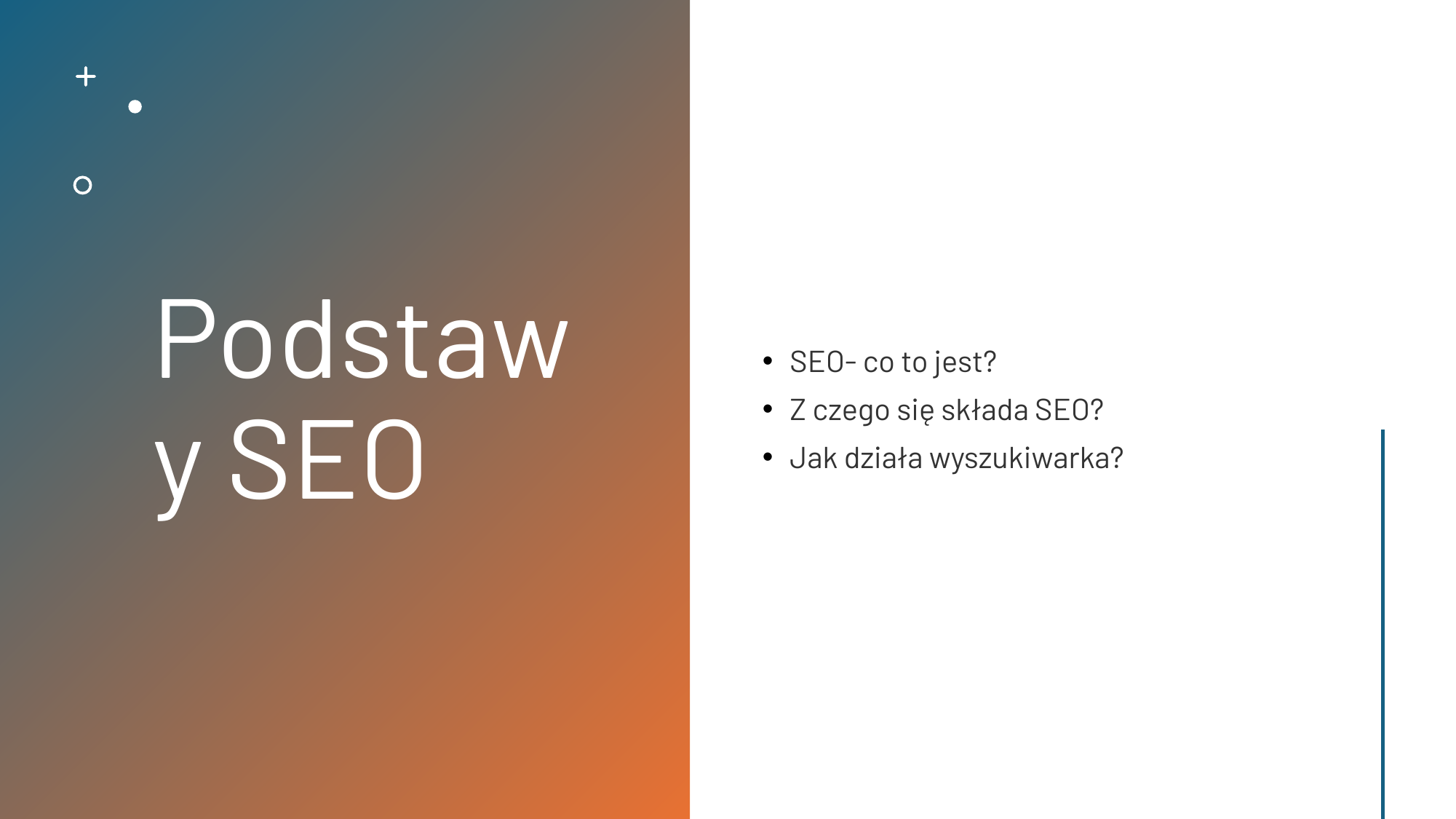

# Podstawy SEO
SEO- co to jest?
Z czego się składa SEO?
Jak działa wyszukiwarka?